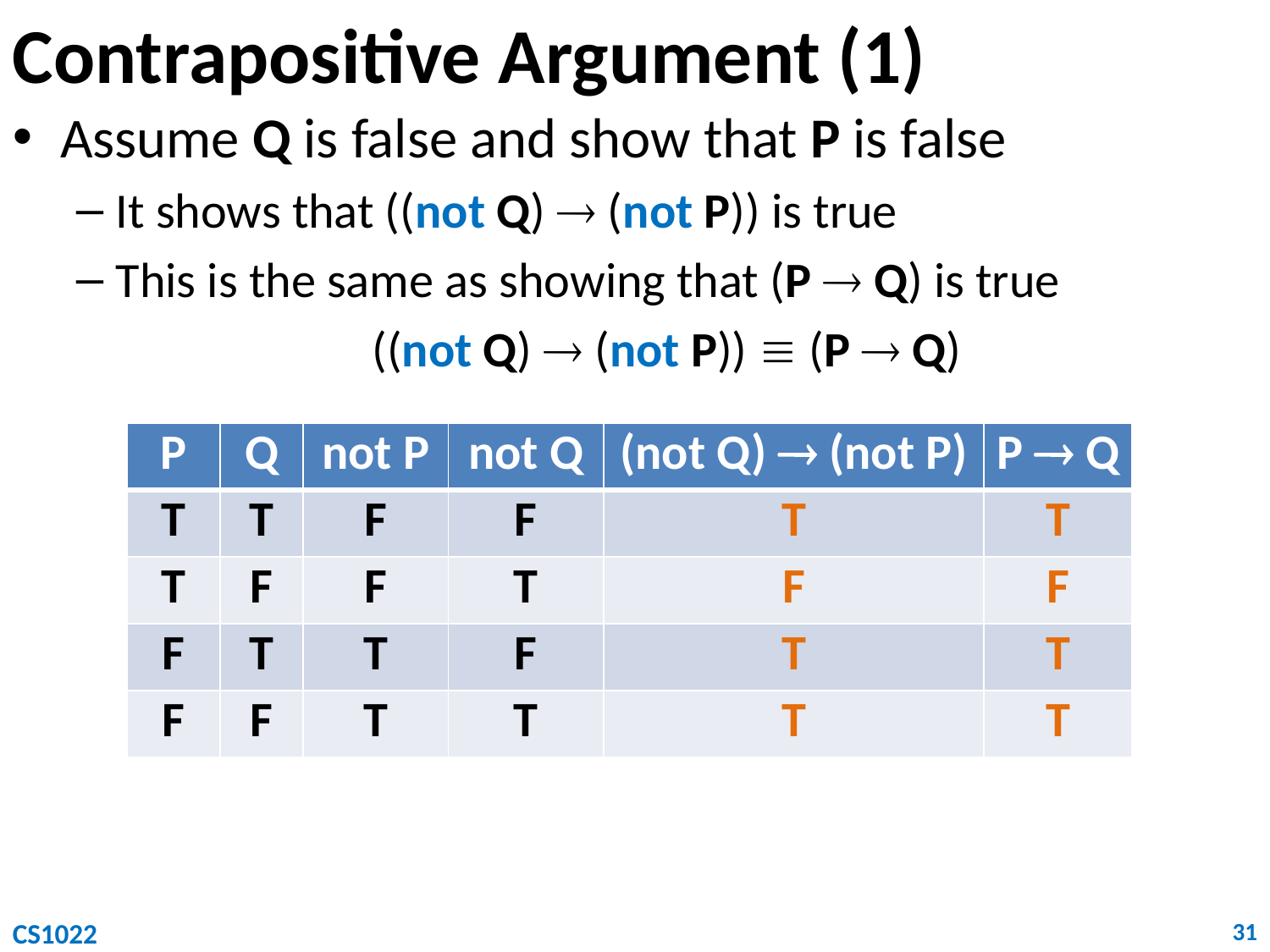

# Contrapositive Argument (1)
Assume Q is false and show that P is false
It shows that ((not Q) → (not P)) is true
This is the same as showing that (P → Q) is true
((not Q) → (not P)) ≡ (P → Q)
| P | Q | not P | not Q | (not Q) → (not P) | P → Q |
| --- | --- | --- | --- | --- | --- |
| T | T | F | F | T | T |
| T | F | F | T | F | F |
| F | T | T | F | T | T |
| F | F | T | T | T | T |
CS1022
31